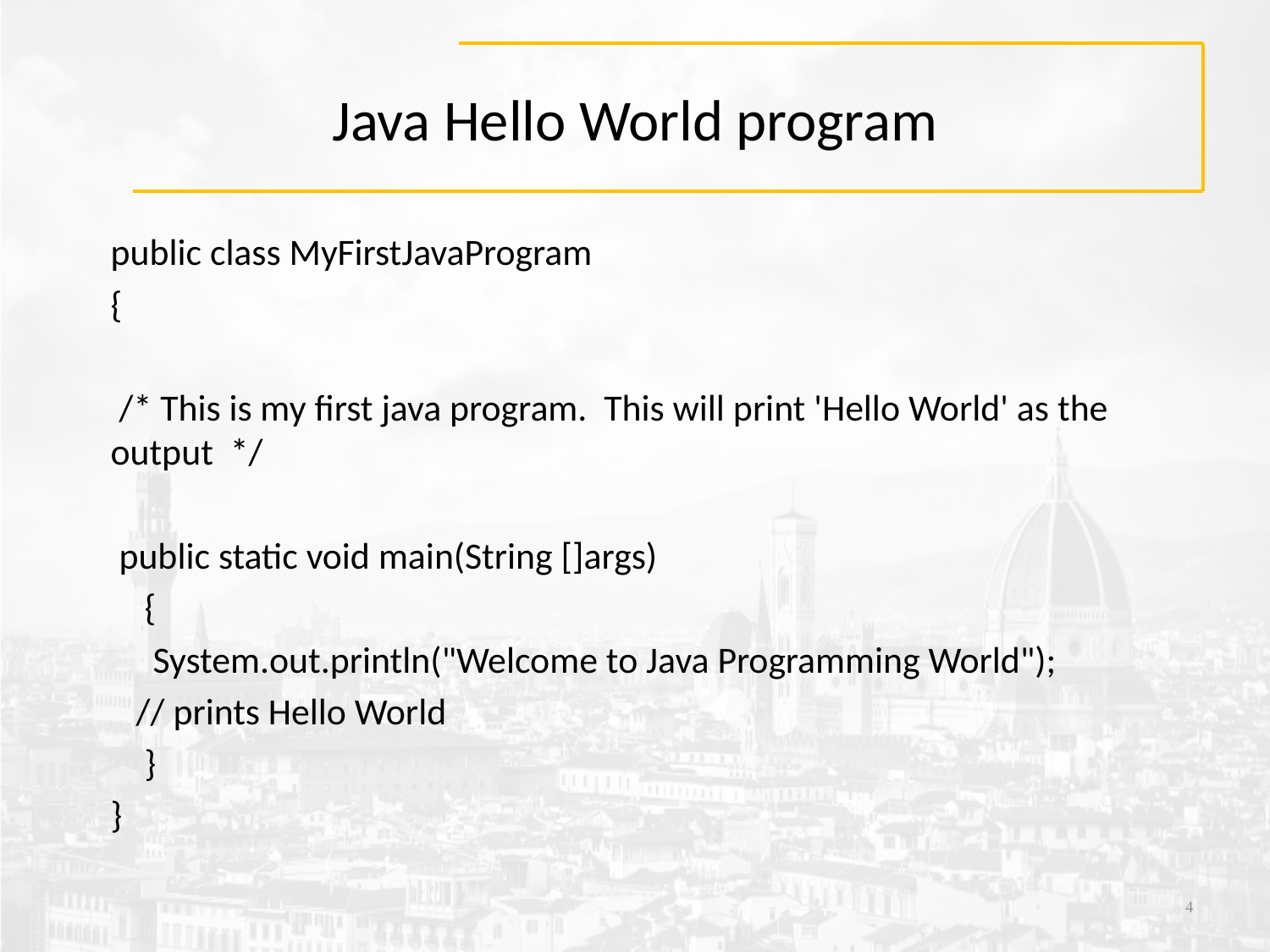

# Java Hello World program
public class MyFirstJavaProgram
{

 /* This is my first java program.  This will print 'Hello World' as the output  */

 public static void main(String []args)
    {
     System.out.println("Welcome to Java Programming World");
   // prints Hello World
    }
}

4